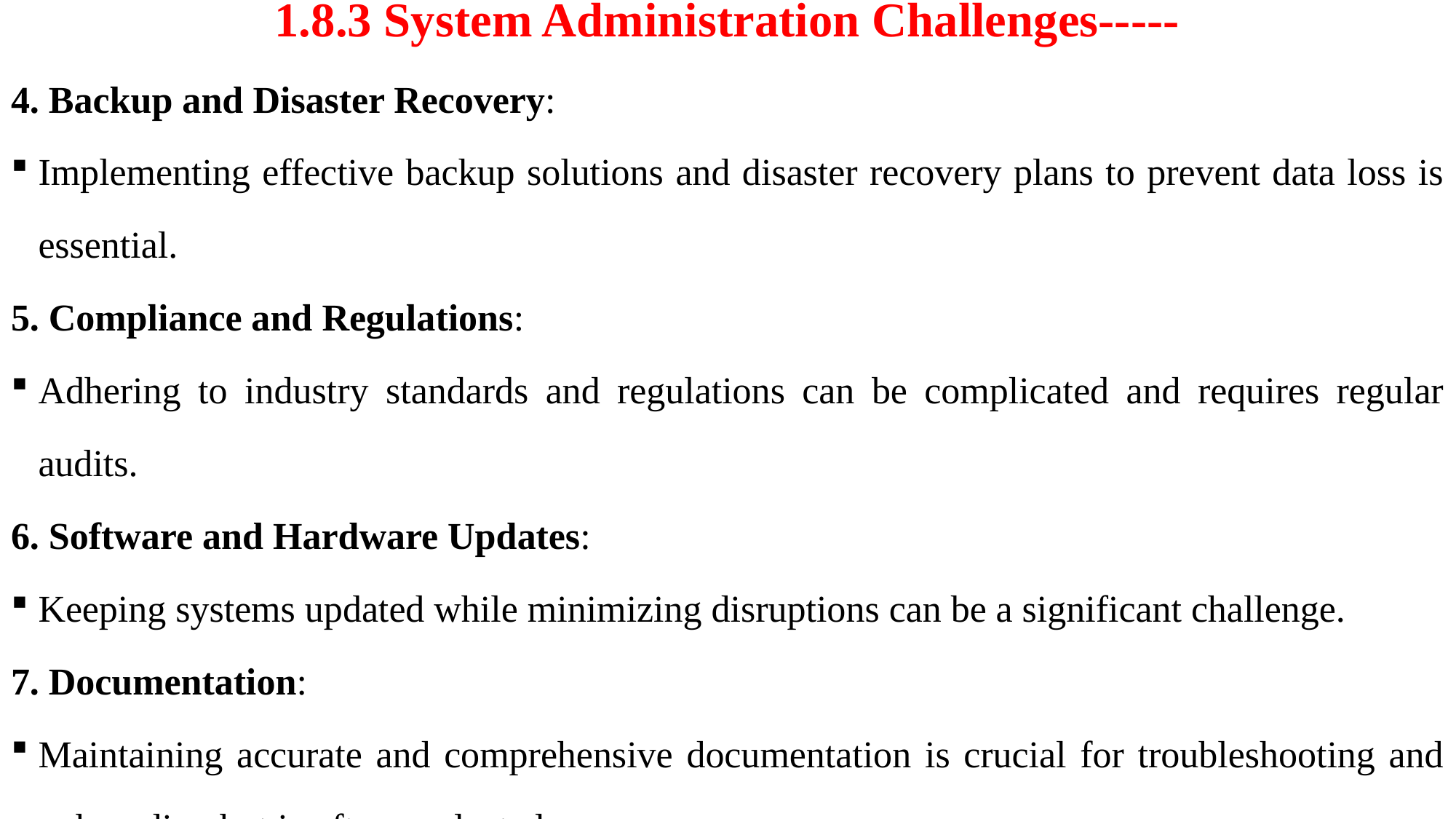

# 1.8.3 System Administration Challenges-----
4. Backup and Disaster Recovery:
Implementing effective backup solutions and disaster recovery plans to prevent data loss is essential.
5. Compliance and Regulations:
Adhering to industry standards and regulations can be complicated and requires regular audits.
6. Software and Hardware Updates:
Keeping systems updated while minimizing disruptions can be a significant challenge.
7. Documentation:
Maintaining accurate and comprehensive documentation is crucial for troubleshooting and onboarding but is often neglected.

91